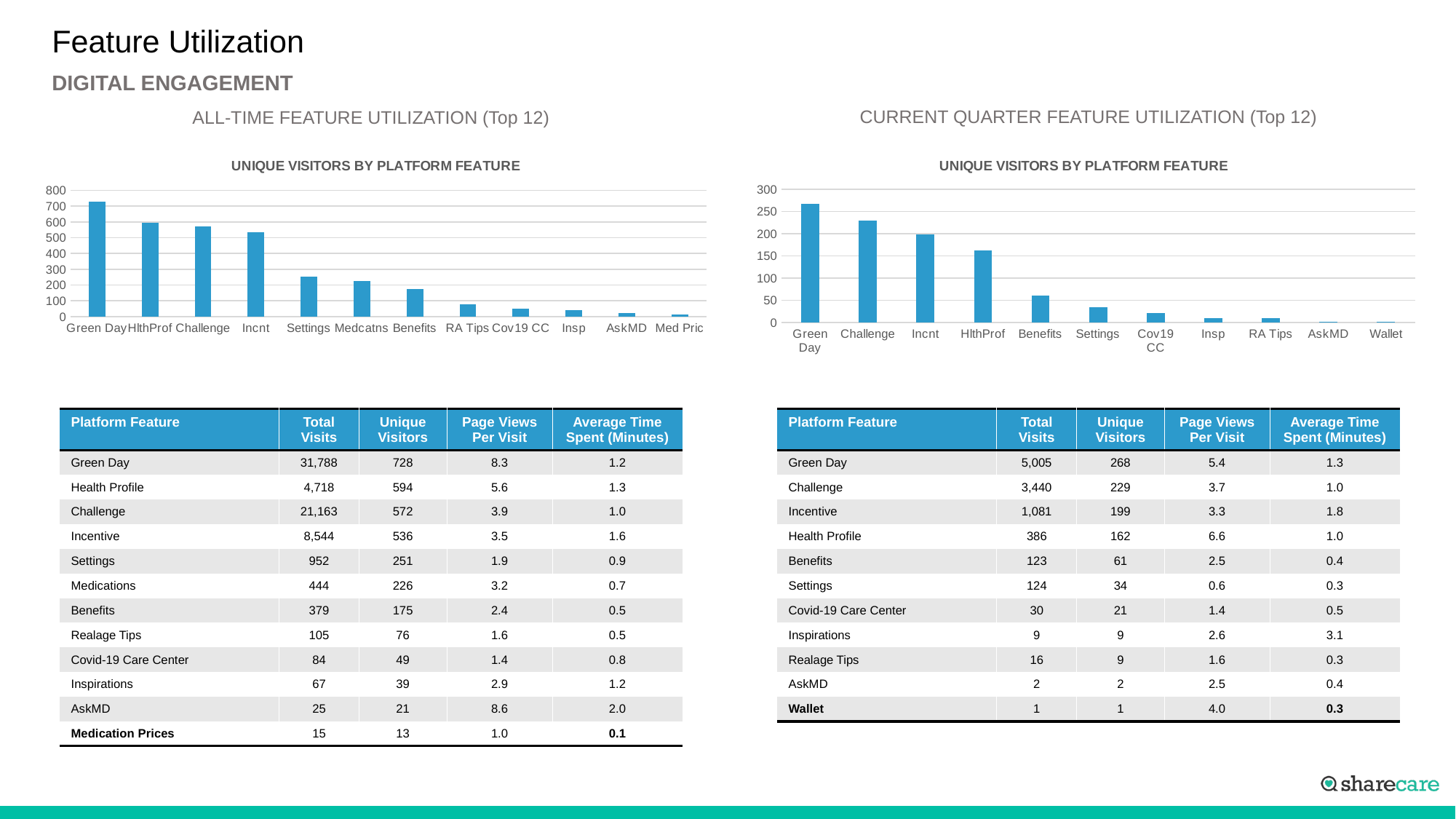

# Feature Utilization
DIGITAL ENGAGEMENT
CURRENT QUARTER FEATURE UTILIZATION (Top 12)
ALL-TIME FEATURE UTILIZATION (Top 12)

### Chart: UNIQUE VISITORS BY PLATFORM FEATURE

| Category | Platform Feature |
|---|---|
| Green Day | 728.0 |
| HlthProf | 594.0 |
| Challenge | 572.0 |
| Incnt | 536.0 |
| Settings | 251.0 |
| Medcatns | 226.0 |
| Benefits | 175.0 |
| RA Tips | 76.0 |
| Cov19 CC | 49.0 |
| Insp | 39.0 |
| AskMD | 21.0 |
| Med Pric | 13.0 |

### Chart: UNIQUE VISITORS BY PLATFORM FEATURE

| Category | Platform Feature |
|---|---|
| Green Day | 268.0 |
| Challenge | 229.0 |
| Incnt | 199.0 |
| HlthProf | 162.0 |
| Benefits | 61.0 |
| Settings | 34.0 |
| Cov19 CC | 21.0 |
| Insp | 9.0 |
| RA Tips | 9.0 |
| AskMD | 2.0 |
| Wallet | 1.0 |
| Platform Feature | Total Visits | Unique Visitors | Page Views Per Visit | Average Time Spent (Minutes) |
| --- | --- | --- | --- | --- |
| Green Day | 31,788 | 728 | 8.3 | 1.2 |
| Health Profile | 4,718 | 594 | 5.6 | 1.3 |
| Challenge | 21,163 | 572 | 3.9 | 1.0 |
| Incentive | 8,544 | 536 | 3.5 | 1.6 |
| Settings | 952 | 251 | 1.9 | 0.9 |
| Medications | 444 | 226 | 3.2 | 0.7 |
| Benefits | 379 | 175 | 2.4 | 0.5 |
| Realage Tips | 105 | 76 | 1.6 | 0.5 |
| Covid-19 Care Center | 84 | 49 | 1.4 | 0.8 |
| Inspirations | 67 | 39 | 2.9 | 1.2 |
| AskMD | 25 | 21 | 8.6 | 2.0 |
| Medication Prices | 15 | 13 | 1.0 | 0.1 |
| Platform Feature | Total Visits | Unique Visitors | Page Views Per Visit | Average Time Spent (Minutes) |
| --- | --- | --- | --- | --- |
| Green Day | 5,005 | 268 | 5.4 | 1.3 |
| Challenge | 3,440 | 229 | 3.7 | 1.0 |
| Incentive | 1,081 | 199 | 3.3 | 1.8 |
| Health Profile | 386 | 162 | 6.6 | 1.0 |
| Benefits | 123 | 61 | 2.5 | 0.4 |
| Settings | 124 | 34 | 0.6 | 0.3 |
| Covid-19 Care Center | 30 | 21 | 1.4 | 0.5 |
| Inspirations | 9 | 9 | 2.6 | 3.1 |
| Realage Tips | 16 | 9 | 1.6 | 0.3 |
| AskMD | 2 | 2 | 2.5 | 0.4 |
| Wallet | 1 | 1 | 4.0 | 0.3 |